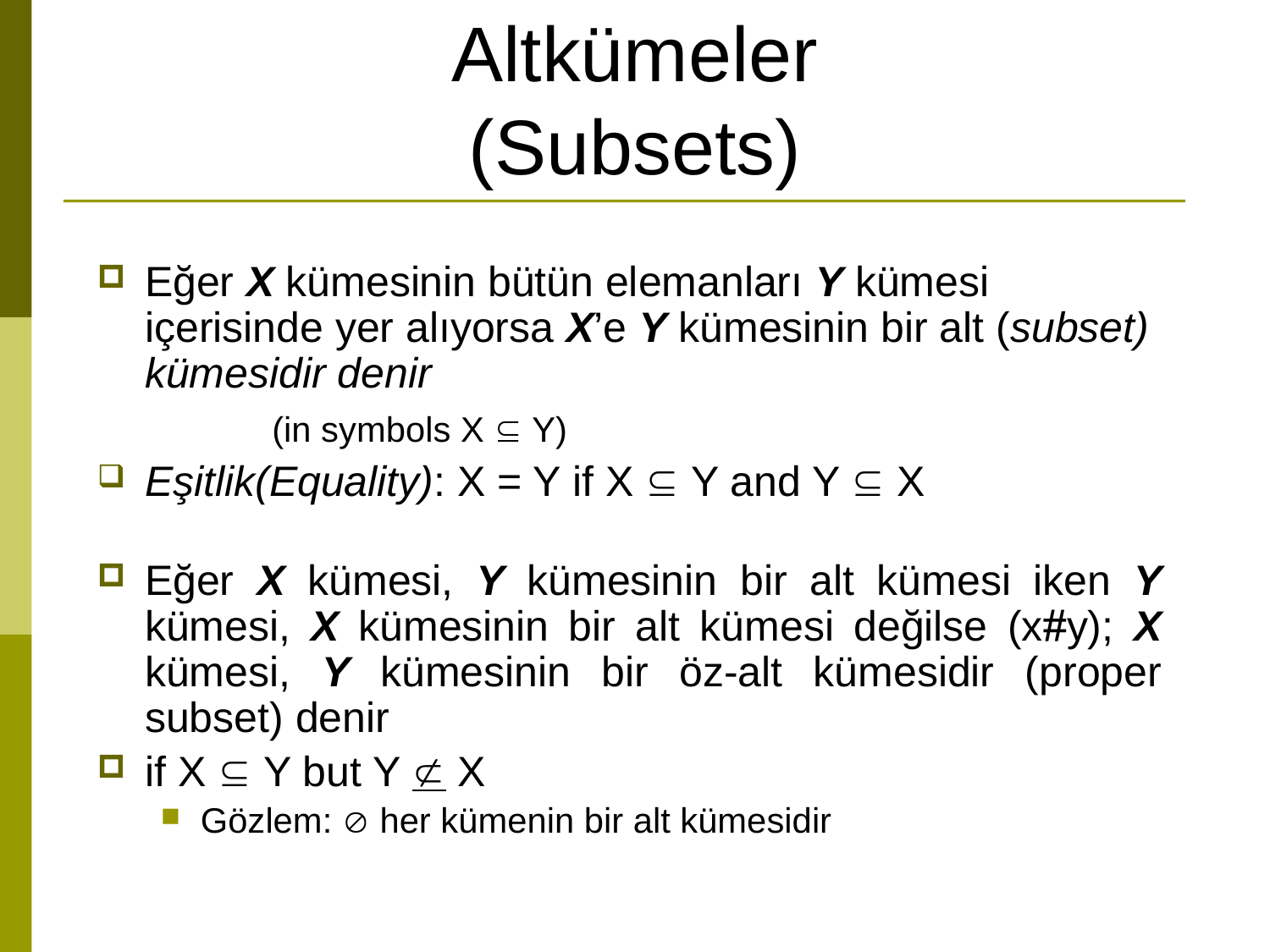

# Altkümeler (Subsets)
Eğer X kümesinin bütün elemanları Y kümesi içerisinde yer alıyorsa X’e Y kümesinin bir alt (subset) kümesidir denir
		(in symbols X ⊆ Y)
Eşitlik(Equality): X = Y if X ⊆ Y and Y ⊆ X

Eğer X kümesi, Y kümesinin bir alt kümesi iken Y kümesi, X kümesinin bir alt kümesi değilse (x#y); X kümesi, Y kümesinin bir öz-alt kümesidir (proper subset) denir
if X ⊆ Y but Y ⊄ X
Gözlem: ∅ her kümenin bir alt kümesidir